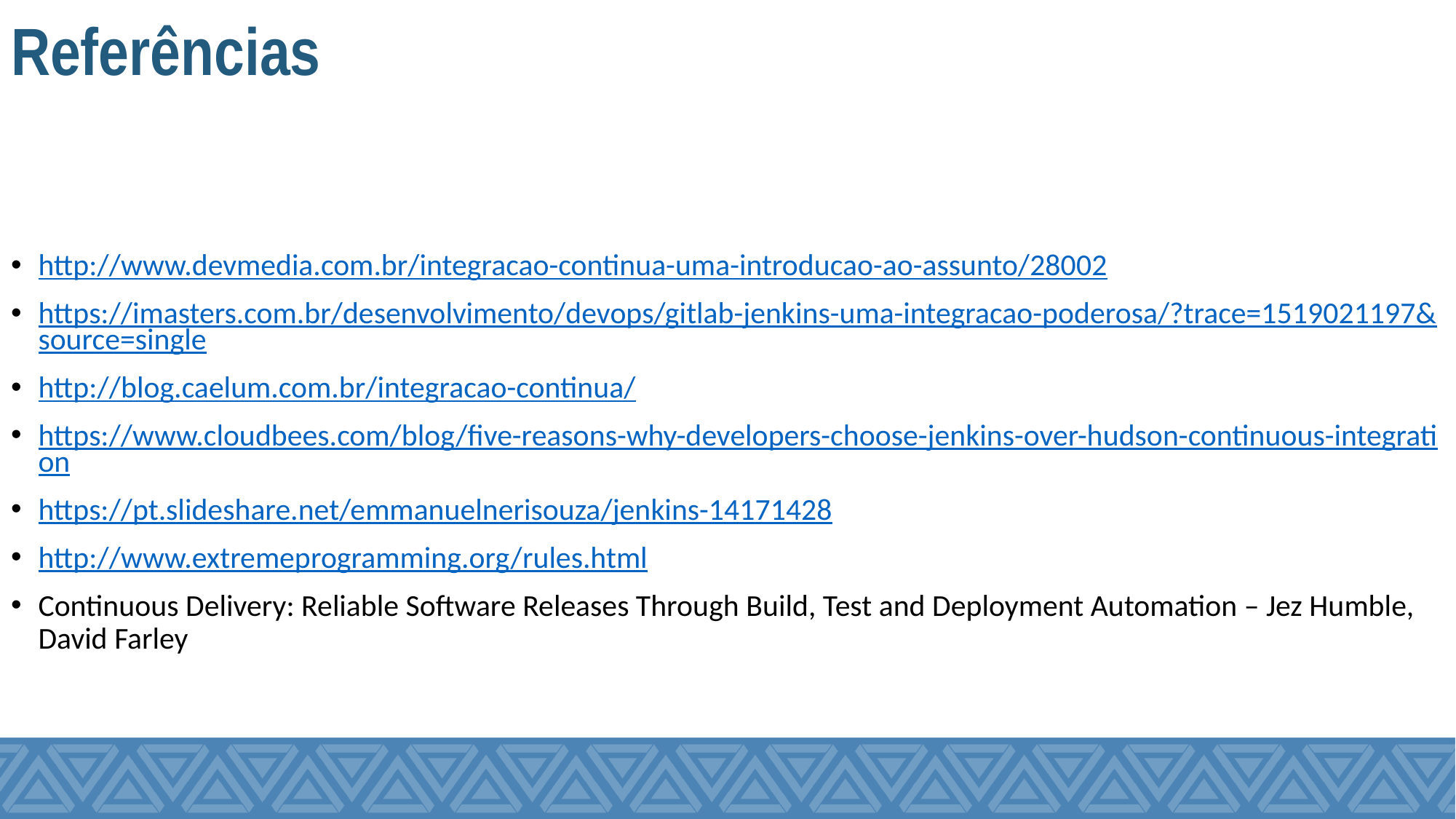

# Referências
http://www.devmedia.com.br/integracao-continua-uma-introducao-ao-assunto/28002
https://imasters.com.br/desenvolvimento/devops/gitlab-jenkins-uma-integracao-poderosa/?trace=1519021197&source=single
http://blog.caelum.com.br/integracao-continua/
https://www.cloudbees.com/blog/five-reasons-why-developers-choose-jenkins-over-hudson-continuous-integration
https://pt.slideshare.net/emmanuelnerisouza/jenkins-14171428
http://www.extremeprogramming.org/rules.html
Continuous Delivery: Reliable Software Releases Through Build, Test and Deployment Automation – Jez Humble, David Farley